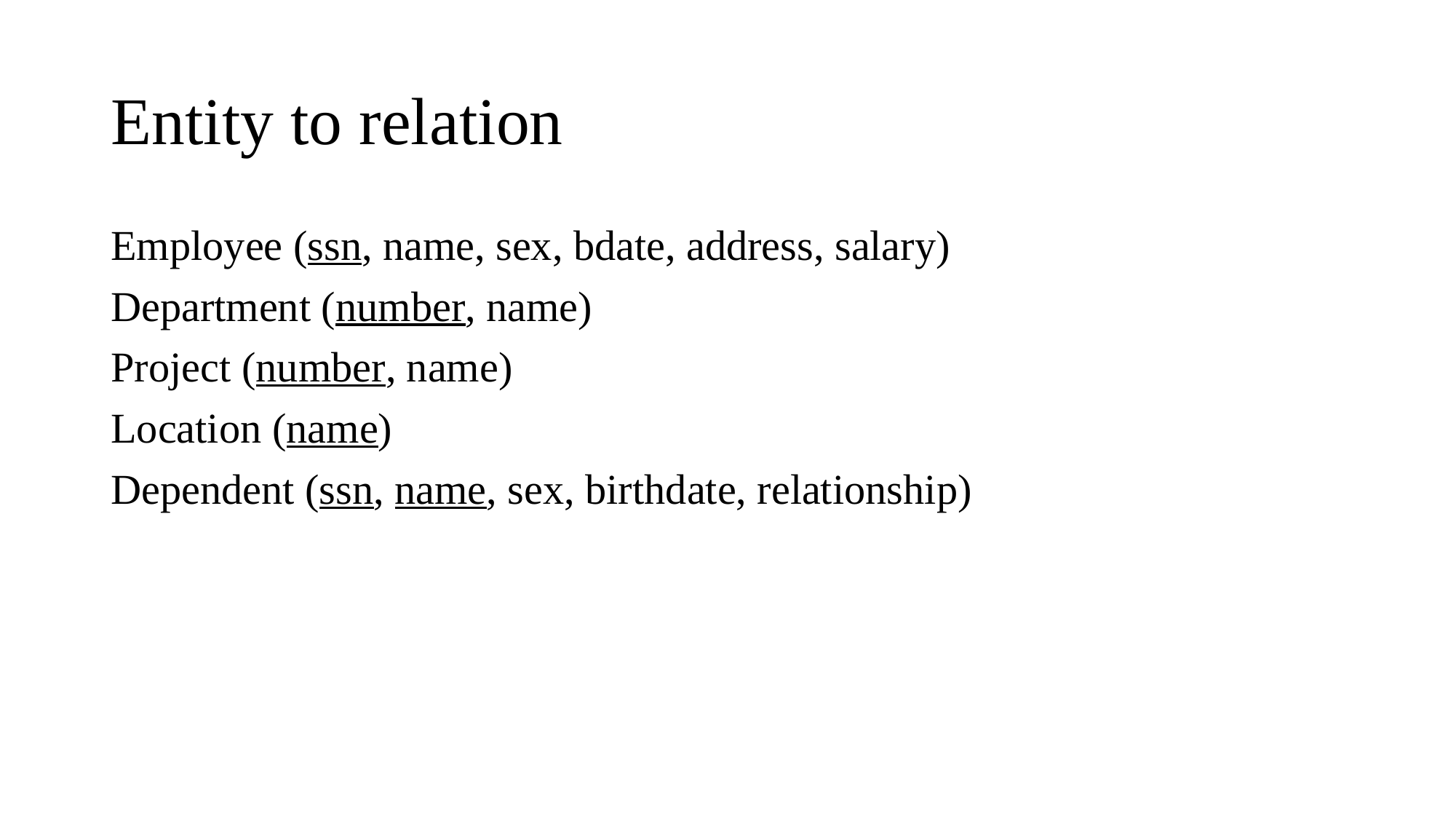

# Entity to relation
Employee (ssn, name, sex, bdate, address, salary)
Department (number, name)
Project (number, name)
Location (name)
Dependent (ssn, name, sex, birthdate, relationship)